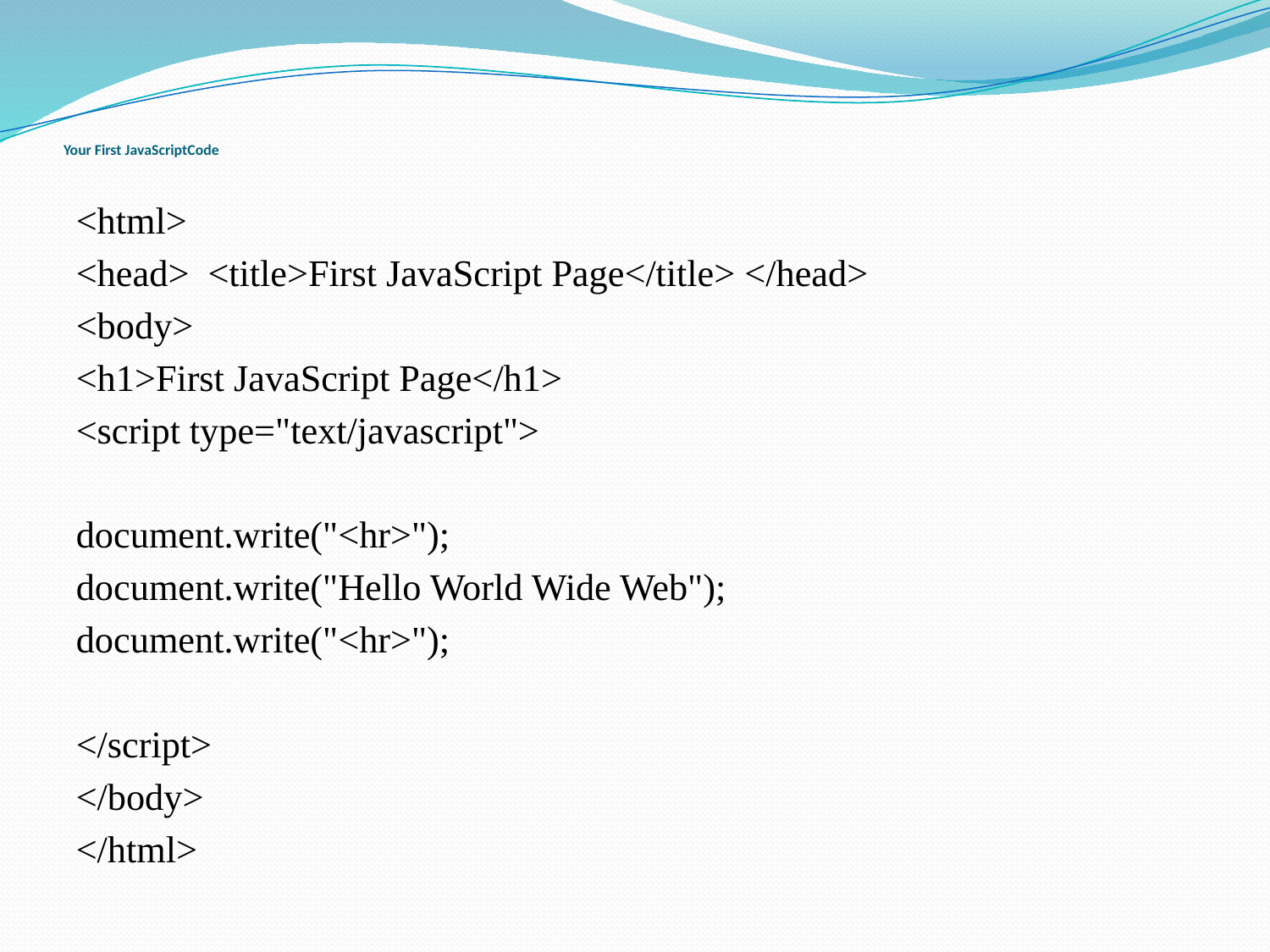

# Your First JavaScriptCode
<html>
<head>  <title>First JavaScript Page</title> </head>
<body>
<h1>First JavaScript Page</h1>
<script type="text/javascript">

document.write("<hr>");
document.write("Hello World Wide Web");
document.write("<hr>");

</script>
</body>
</html>